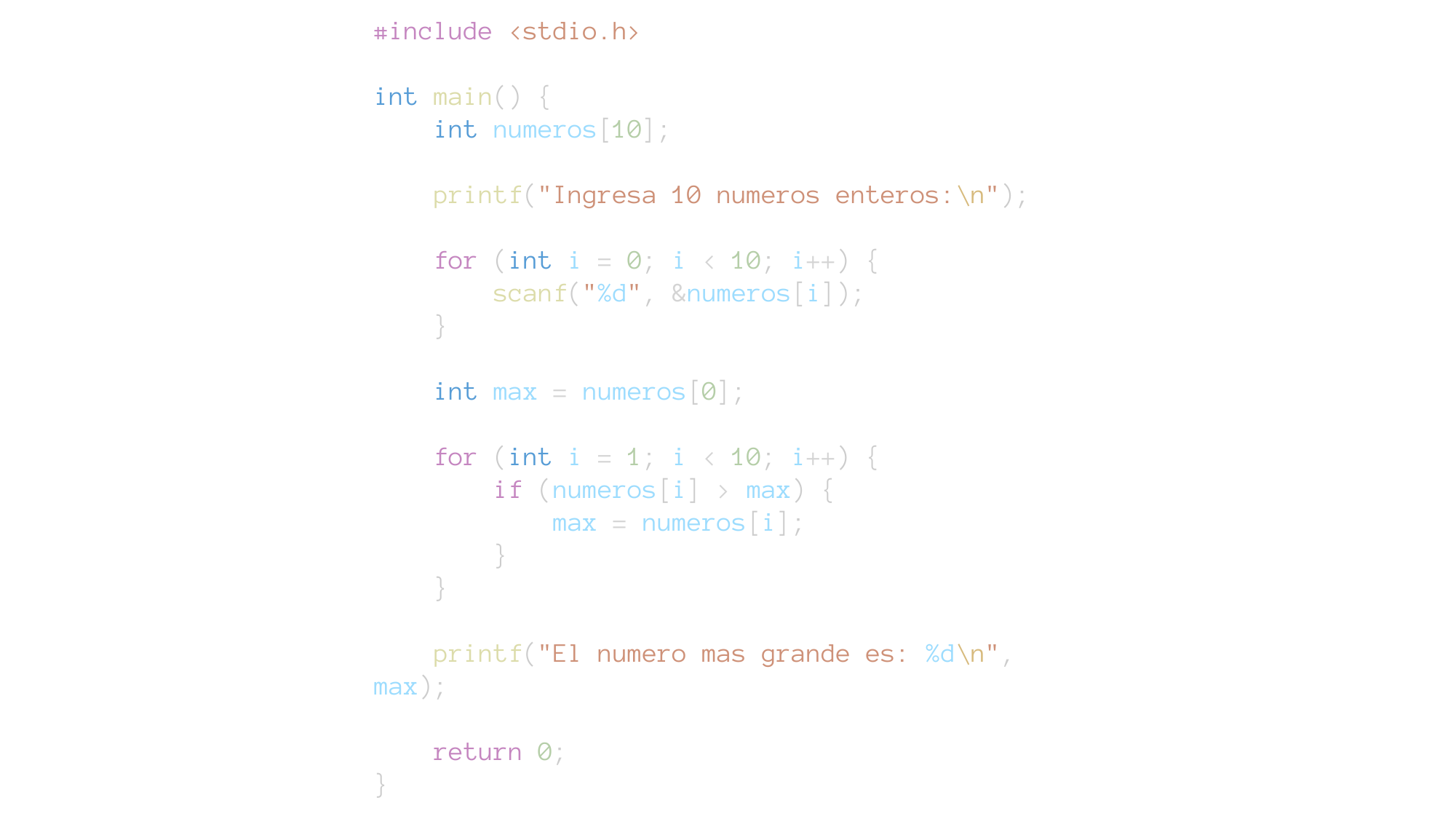

#include <stdio.h>
int main() {
    int numeros[10];
    printf("Ingresa 10 numeros enteros:\n");
    for (int i = 0; i < 10; i++) {
        scanf("%d", &numeros[i]);
    }
    int max = numeros[0];
    for (int i = 1; i < 10; i++) {
        if (numeros[i] > max) {
            max = numeros[i];
        }
    }
    printf("El numero mas grande es: %d\n", max);
    return 0;
}